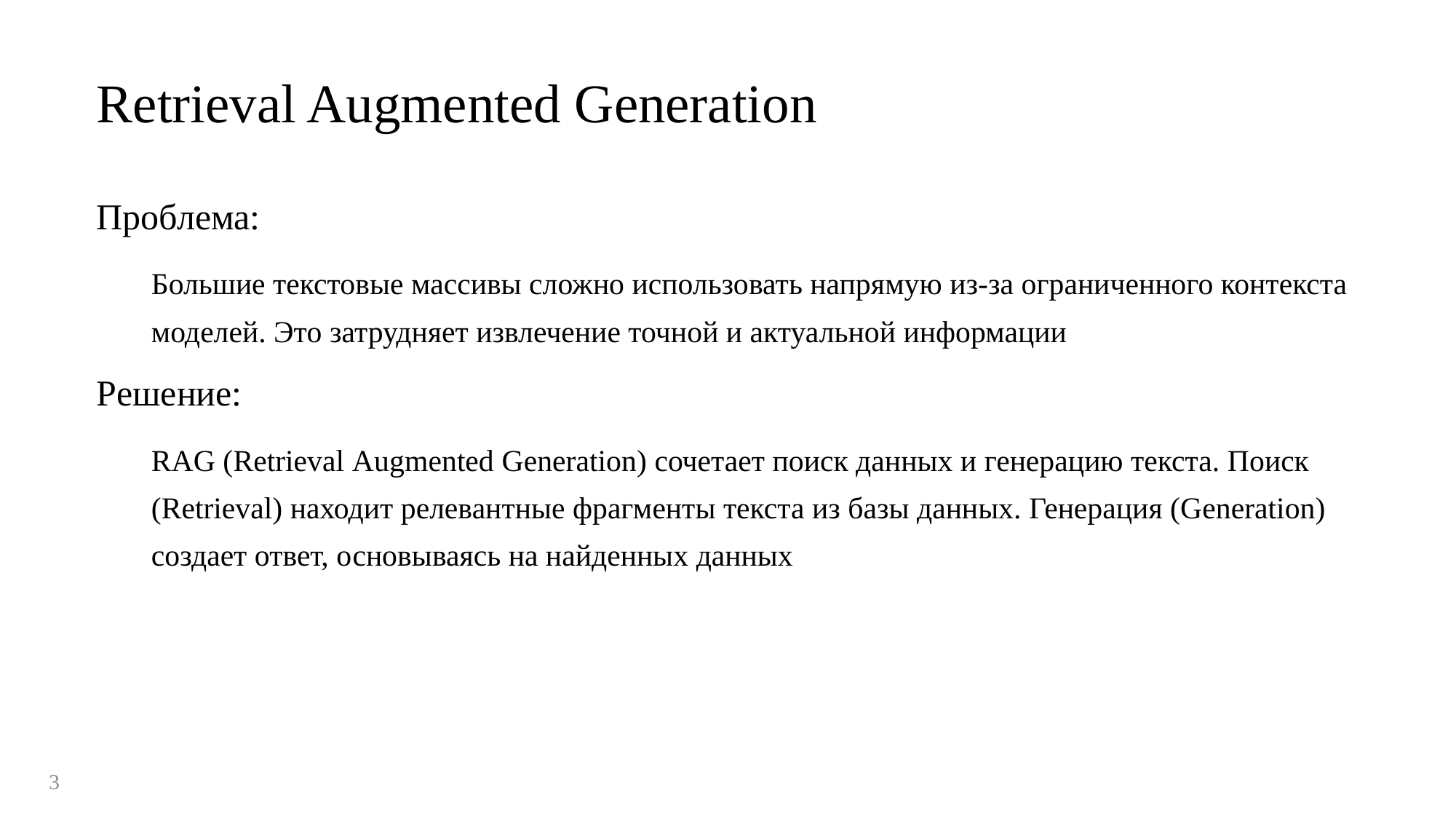

# Retrieval Augmented Generation
Проблема:
Большие текстовые массивы сложно использовать напрямую из-за ограниченного контекста моделей. Это затрудняет извлечение точной и актуальной информации
Решение:
RAG (Retrieval Augmented Generation) сочетает поиск данных и генерацию текста. Поиск (Retrieval) находит релевантные фрагменты текста из базы данных. Генерация (Generation) создает ответ, основываясь на найденных данных

3